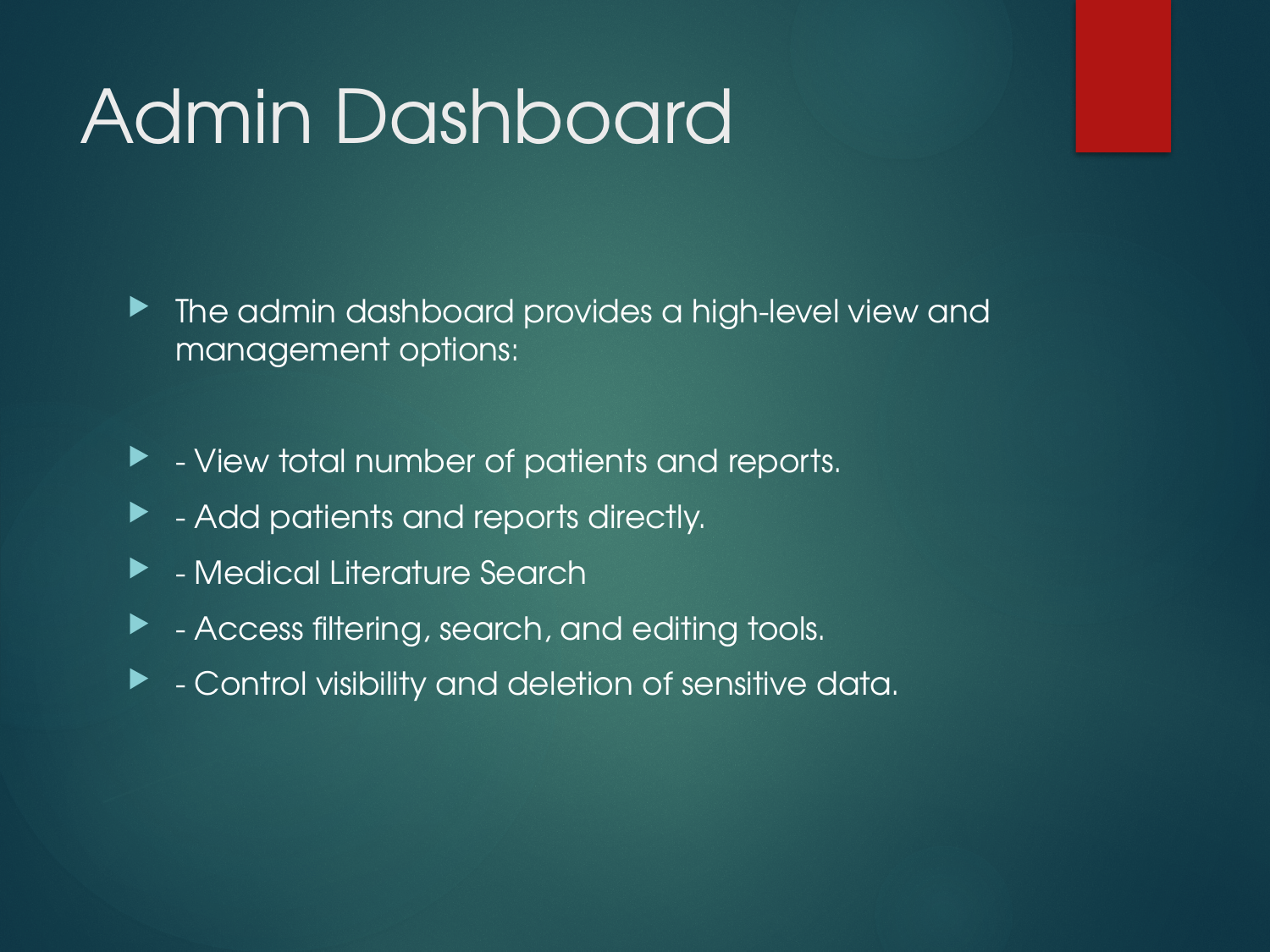

# Admin Dashboard
The admin dashboard provides a high-level view and management options:

- View total number of patients and reports.
- Add patients and reports directly.
- Medical Literature Search
- Access filtering, search, and editing tools.
- Control visibility and deletion of sensitive data.